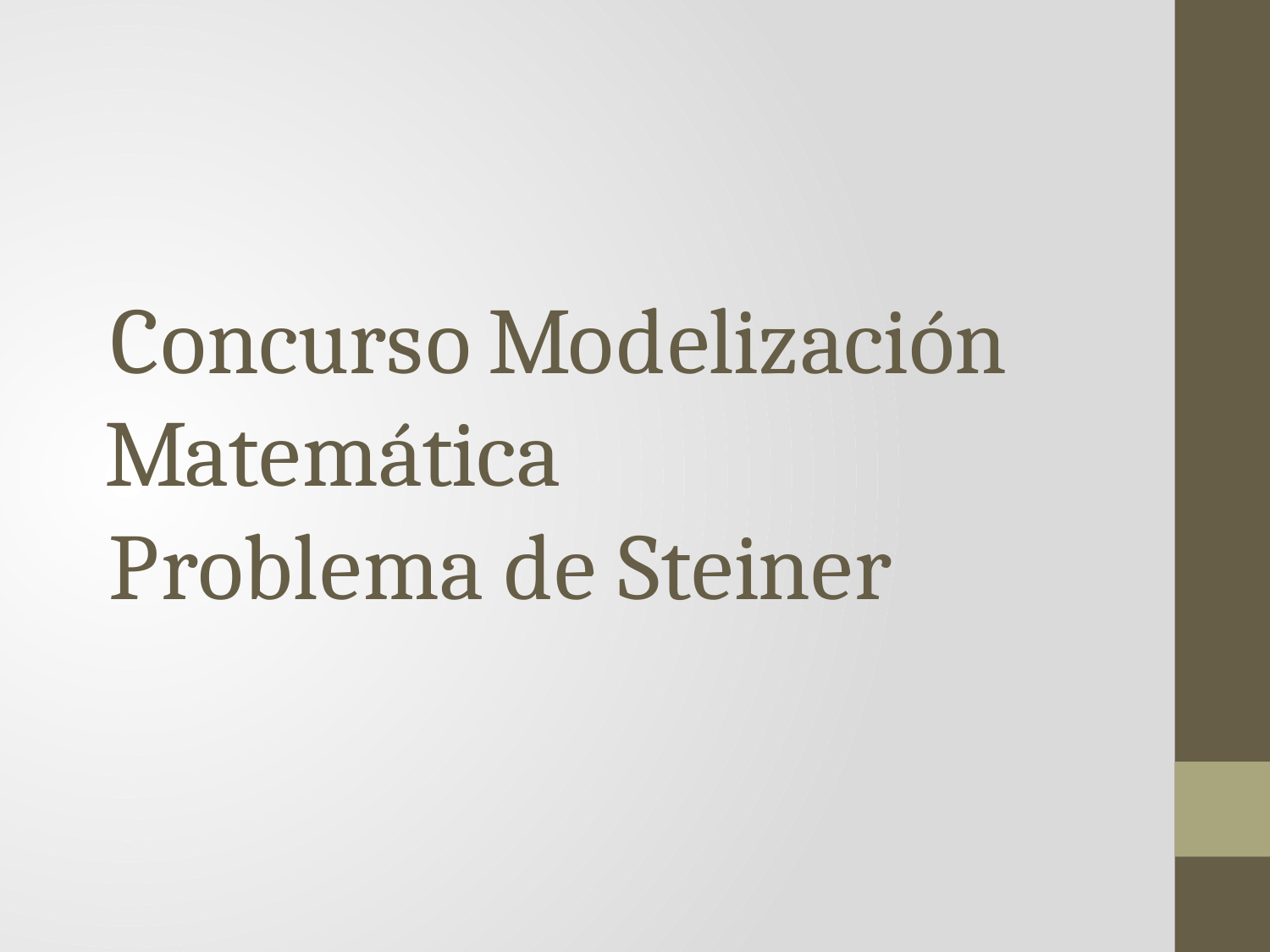

# Concurso Modelización Matemática Problema de Steiner